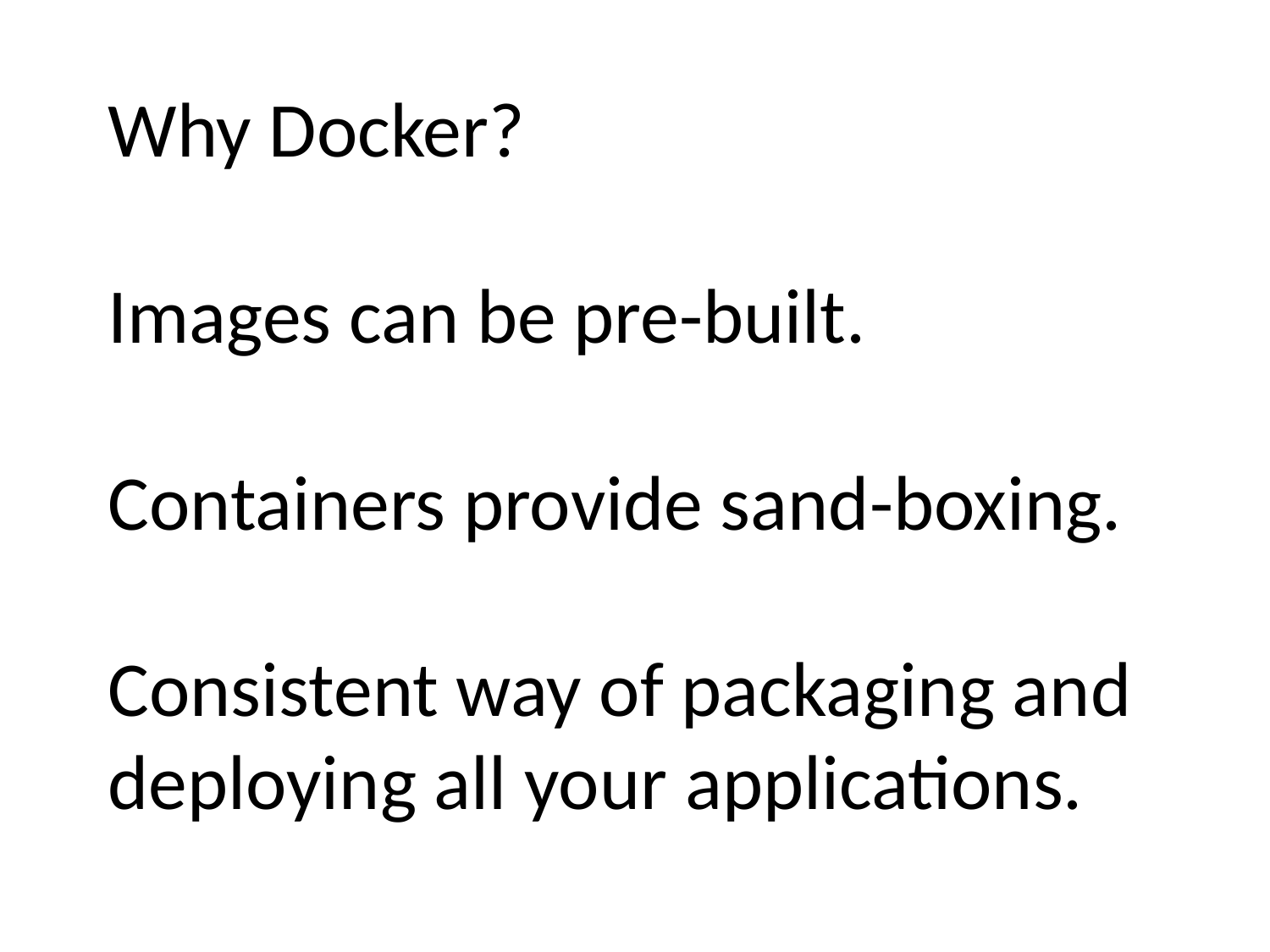

# Why Docker? Images can be pre-built. Containers provide sand-boxing. Consistent way of packaging and deploying all your applications.